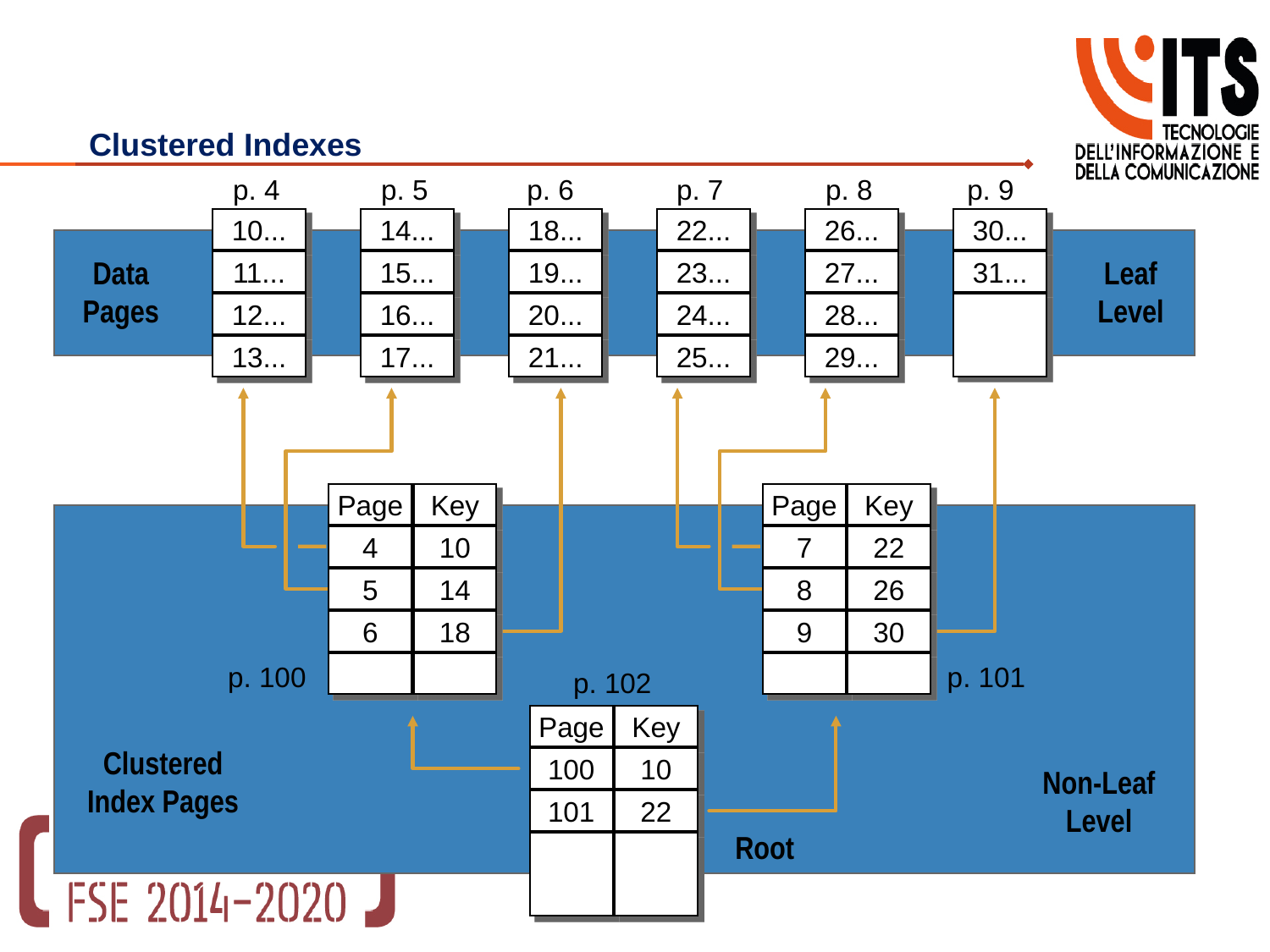

# Clustered Indexes
p. 4
p. 5
p. 6
p. 7
p. 8
p. 9
10...
14...
18...
22...
26...
30...

Data
Pages
Leaf
Level
11...
15...
19...
23...
27...
31...
12...
16...
20...
24...
28...

13...
17...
21...
25...
29...

Page
Key
4
10
5
14
6
18

Page
Key
7
22
8
26
9
30

p. 101
p. 100
p. 102
Page
Key
100
10
101
22

Clustered
Index Pages
Non-Leaf
Level
Root